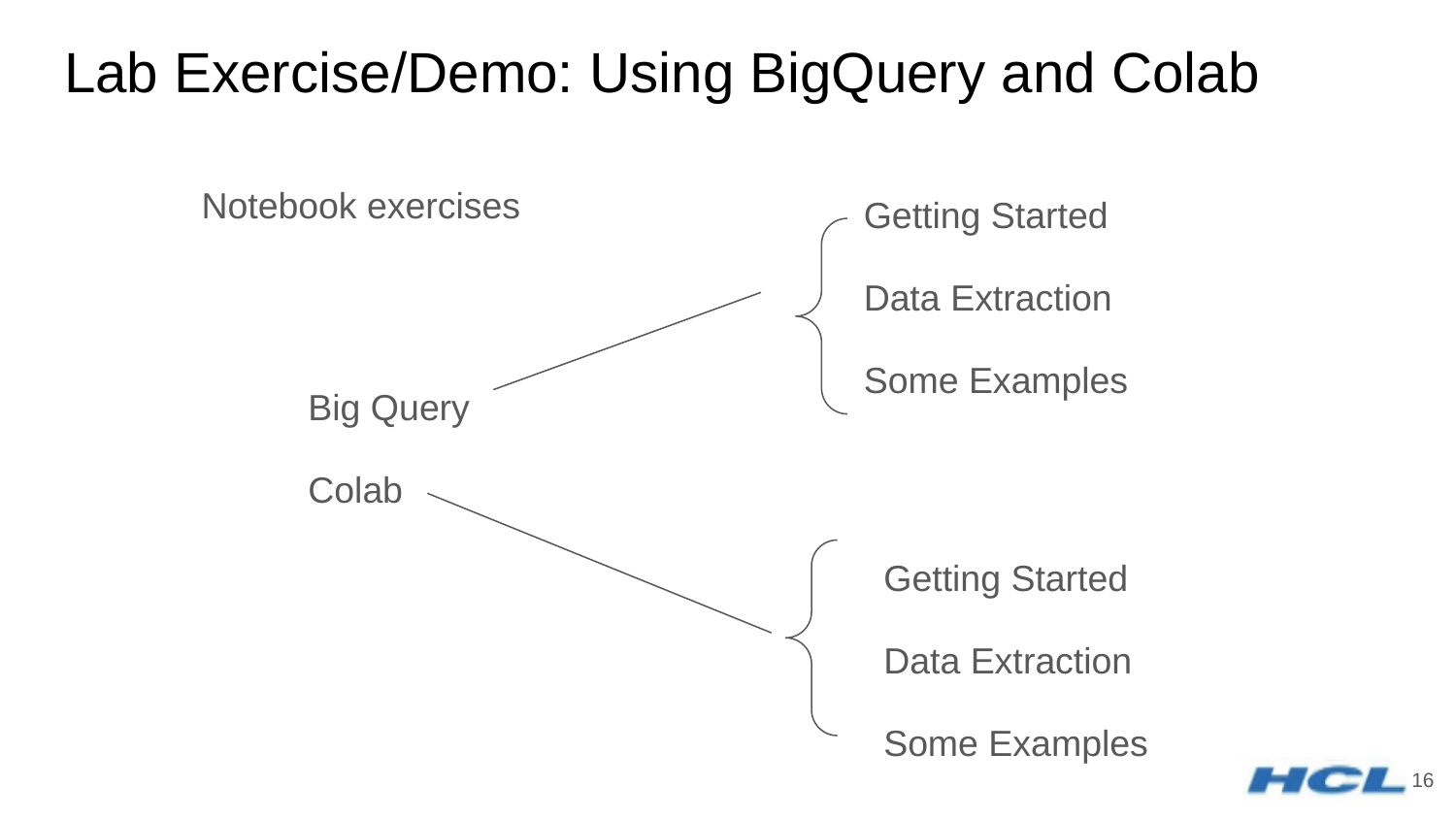

# Lab Exercise/Demo: Using BigQuery and Colab
Notebook exercises
Getting Started
Data Extraction
Some Examples

Big Query
Colab
Getting Started
Data Extraction
Some Examples

16